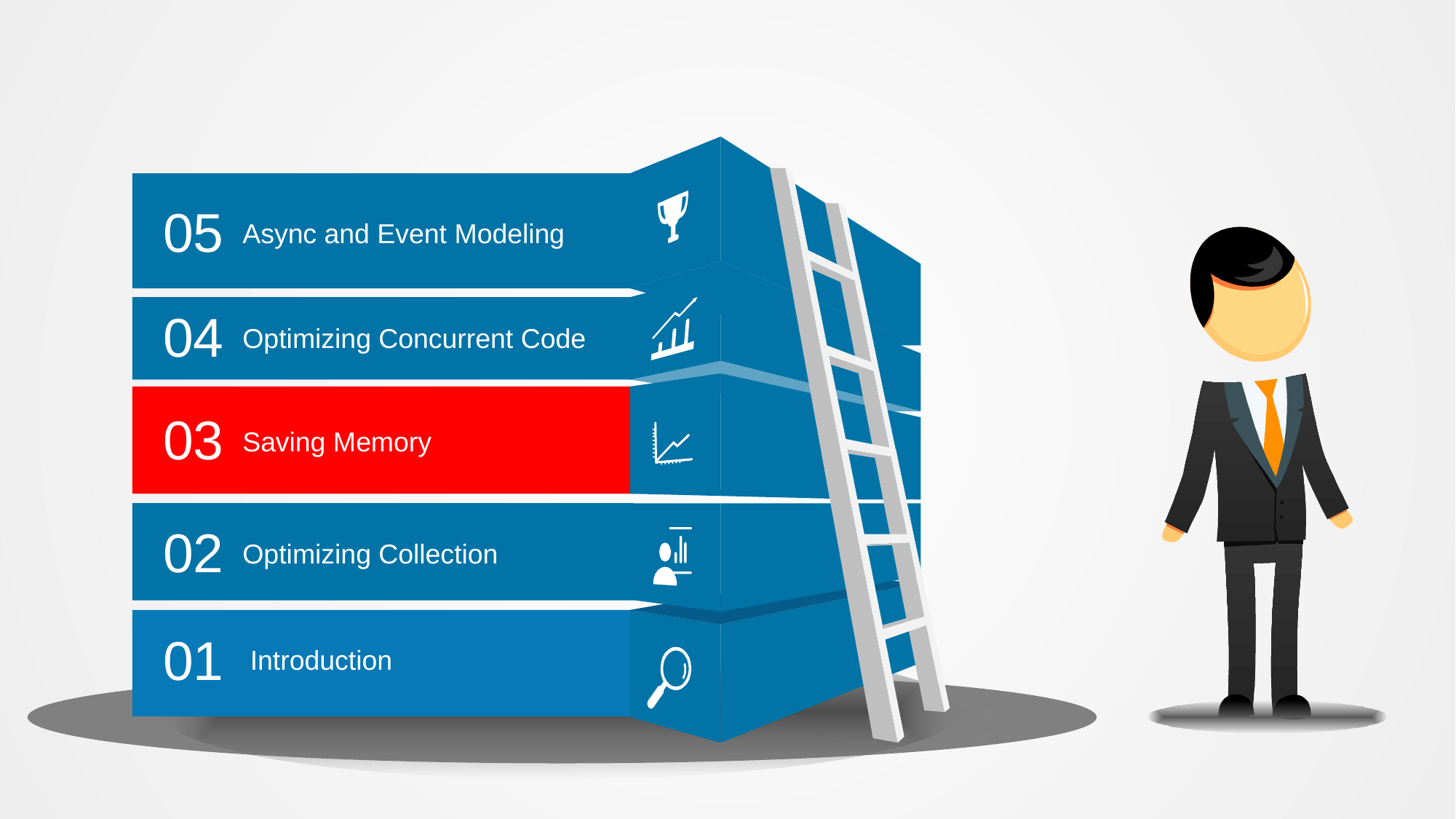

05
Async and Event Modeling

04
Optimizing Concurrent Code
03
Saving Memory
02
Optimizing Collection
01
 Introduction